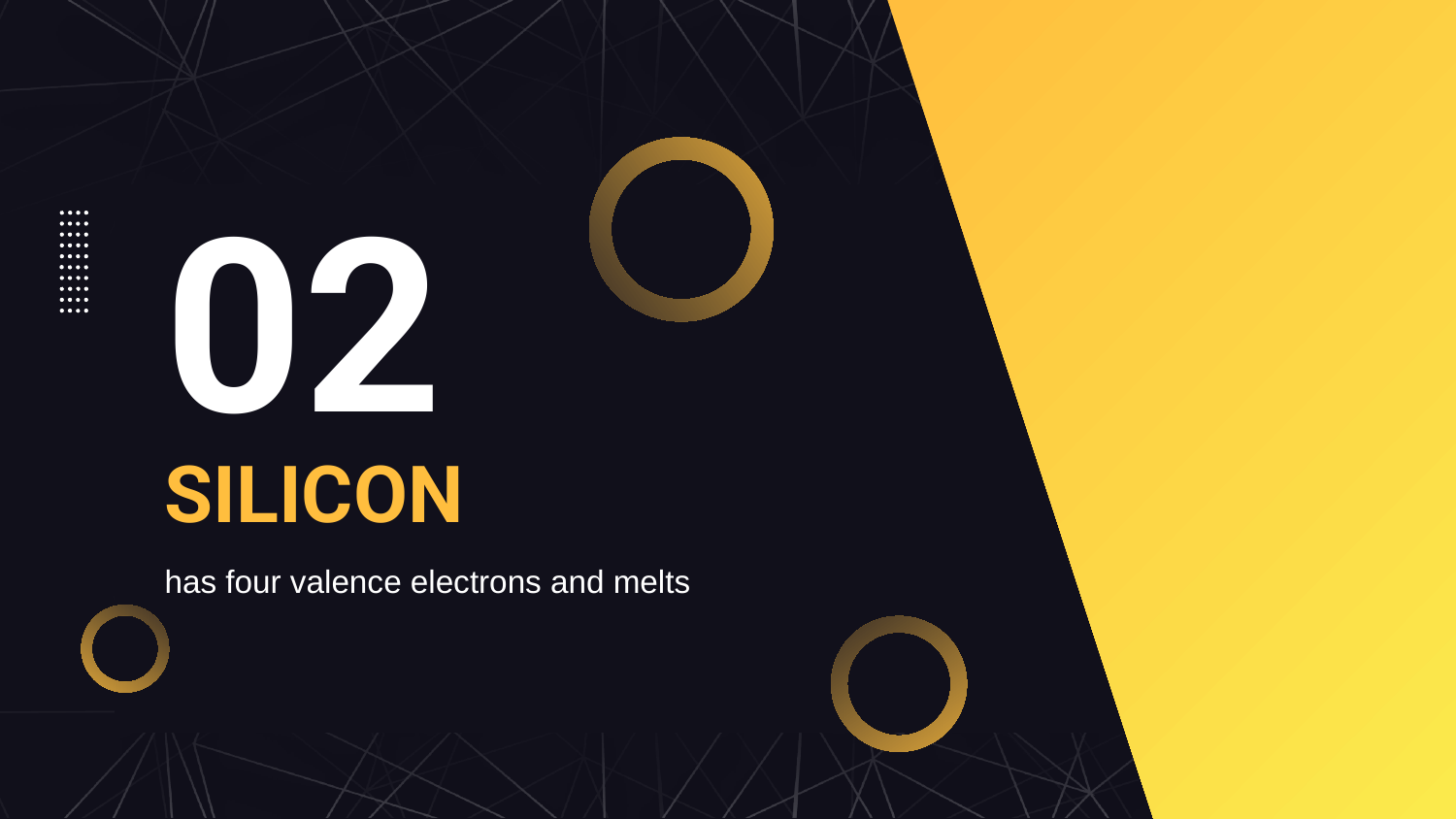

02
# SILICON
has four valence electrons and melts